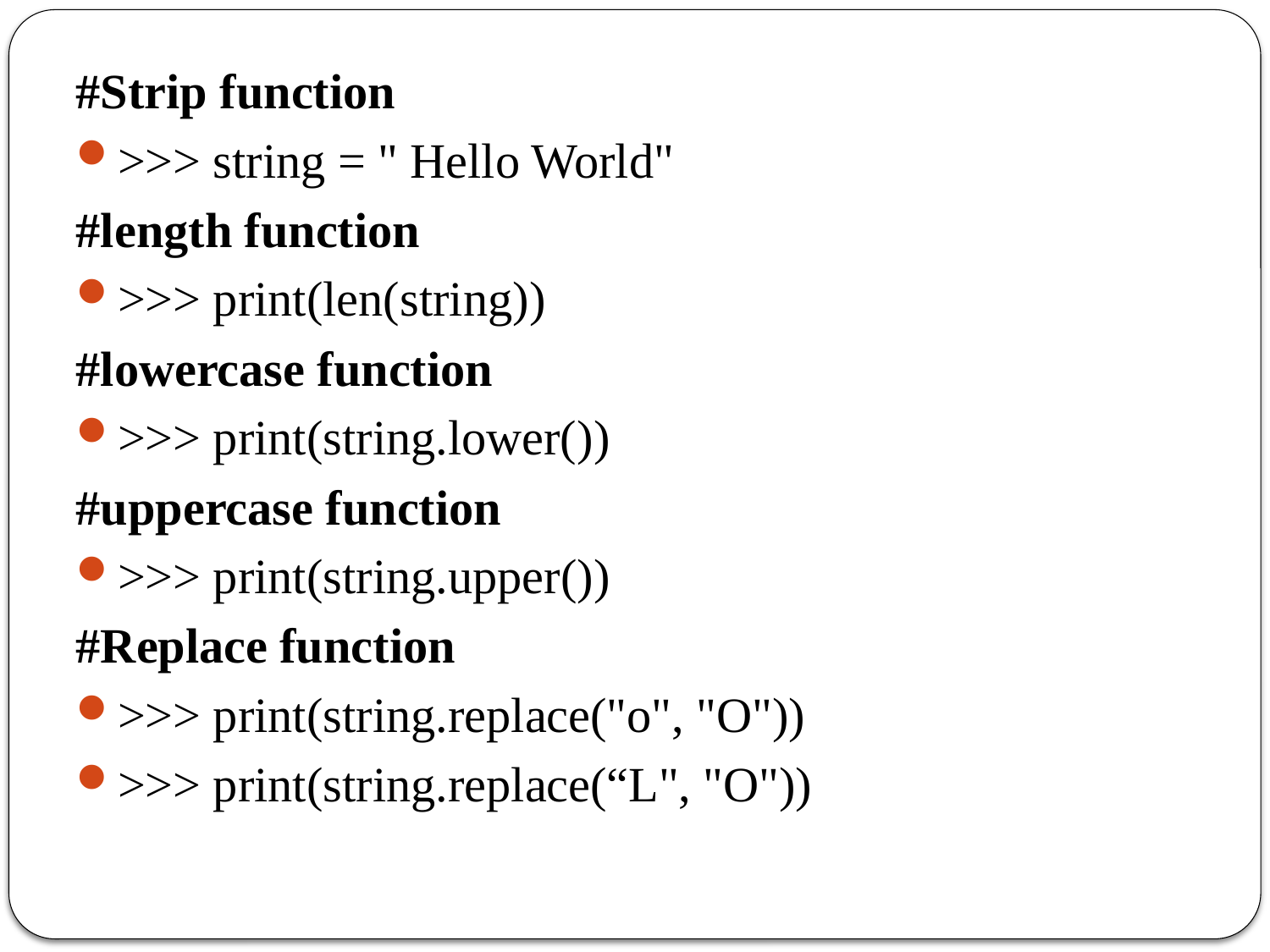

#Strip function
>>> string = " Hello World"
#length function
>>> print(len(string))
#lowercase function
>>> print(string.lower())
#uppercase function
>>> print(string.upper())
#Replace function
>>> print(string.replace("o", "O"))
>>> print(string.replace(“L", "O"))